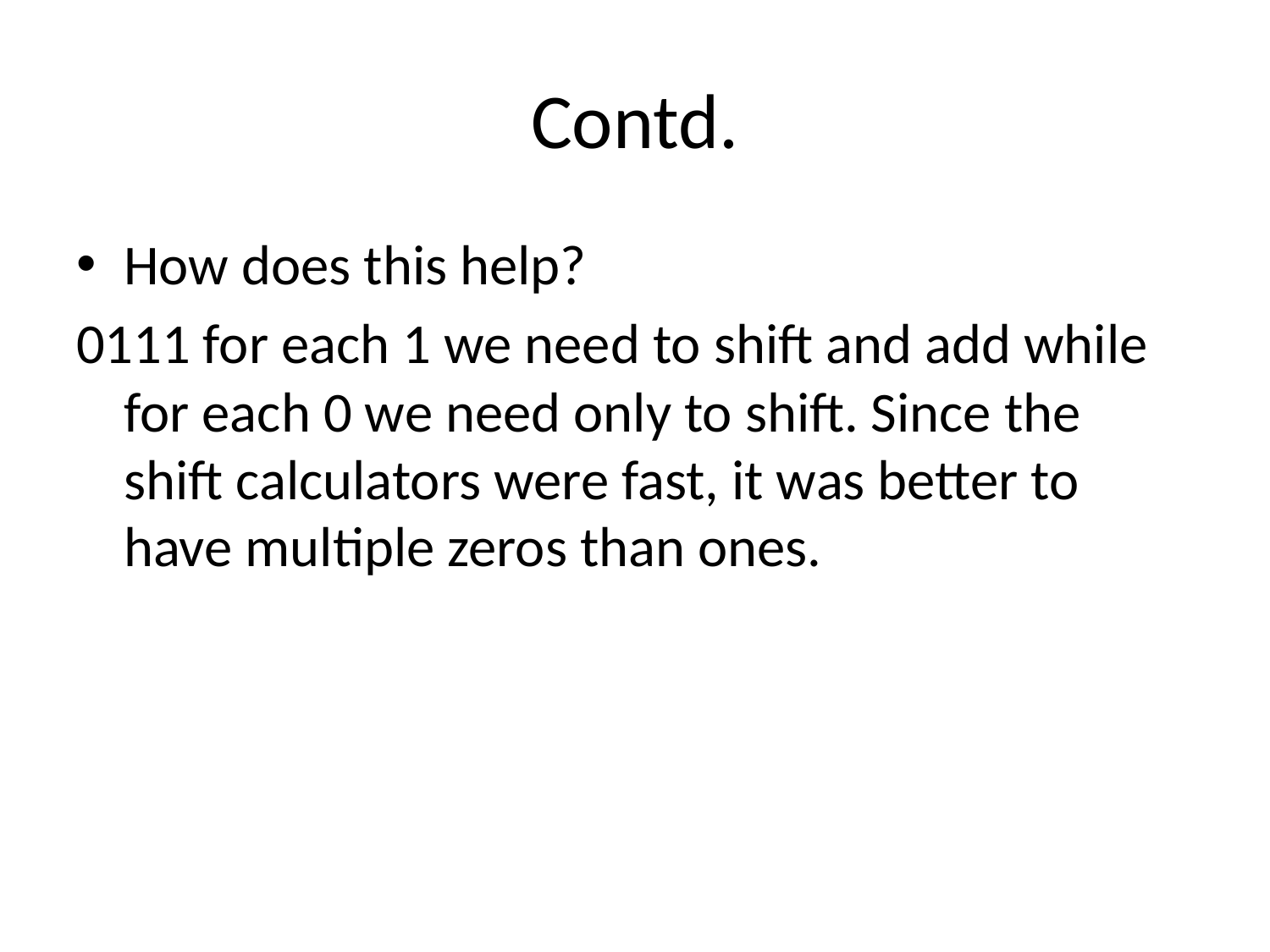

# Contd.
How does this help?
0111 for each 1 we need to shift and add while for each 0 we need only to shift. Since the shift calculators were fast, it was better to have multiple zeros than ones.